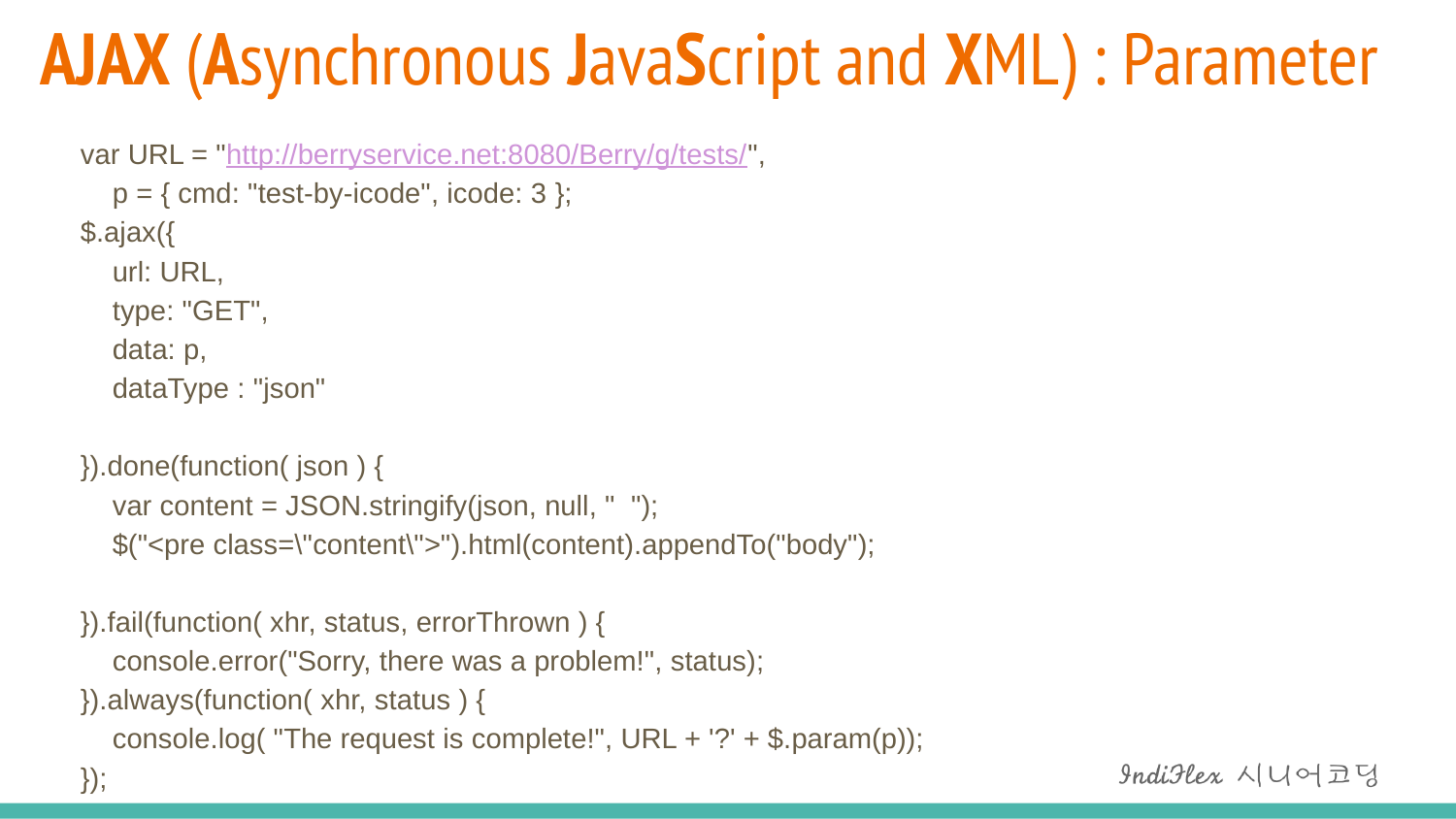

# AJAX (Asynchronous JavaScript and XML) : Parameter
var URL = "http://berryservice.net:8080/Berry/g/tests/",
    p = { cmd: "test-by-icode", icode: 3 };
$.ajax({
    url: URL,
    type: "GET",
    data: p,
    dataType : "json"
}).done(function( json ) {
    var content = JSON.stringify(json, null, "  ");
    $("<pre class=\"content\">").html(content).appendTo("body");
}).fail(function( xhr, status, errorThrown ) {
    console.error("Sorry, there was a problem!", status);
}).always(function( xhr, status ) {
    console.log( "The request is complete!", URL + '?' + $.param(p));
});